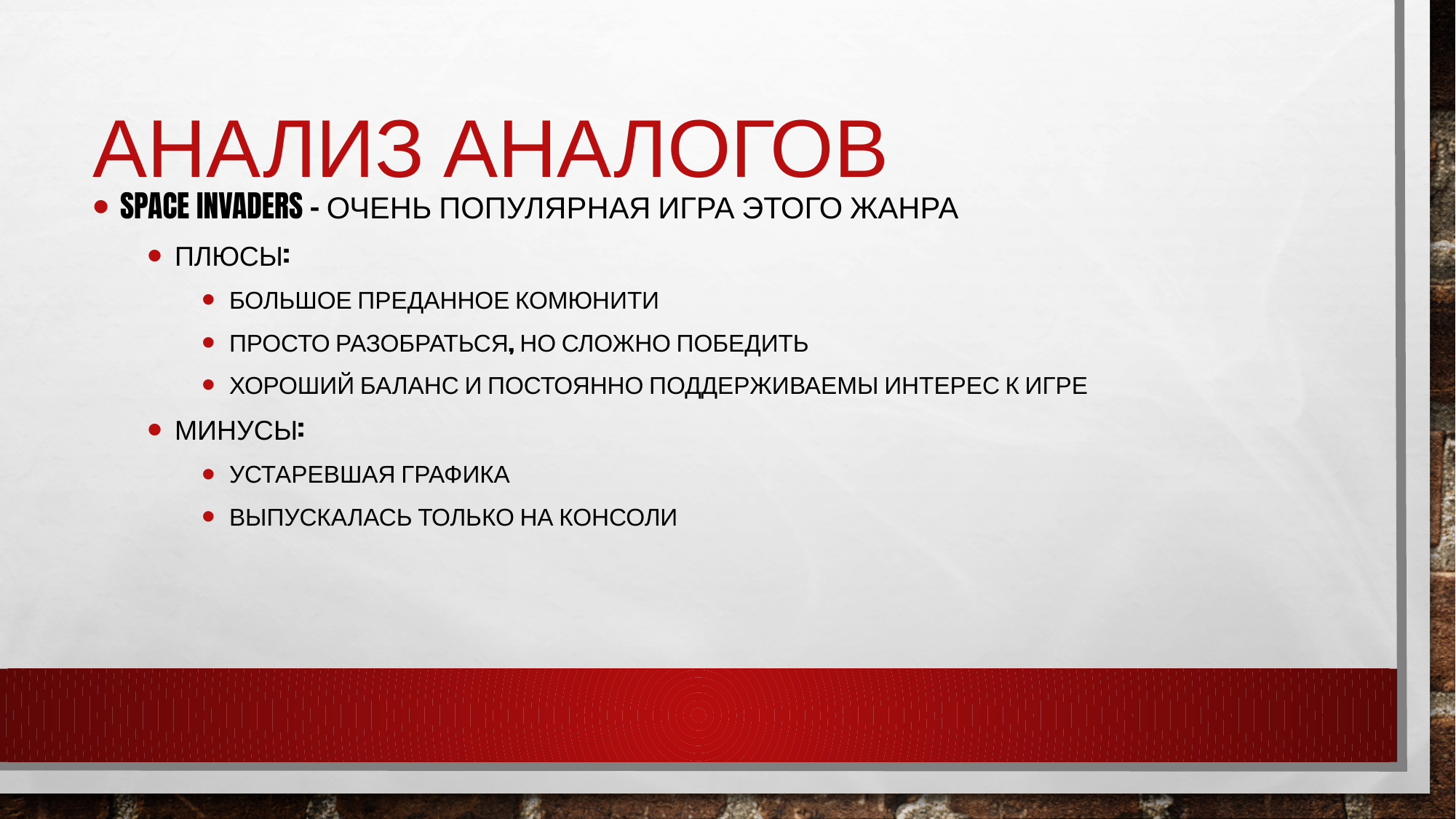

# Анализ аналогов
Space Invaders – очень популярная игра этого жанра
Плюсы:
Большое преданное комюнити
Просто разобраться, но сложно победить
Хороший баланс и постоянно поддерживаемы интерес к игре
Минусы:
Устаревшая графика
Выпускалась только на консоли